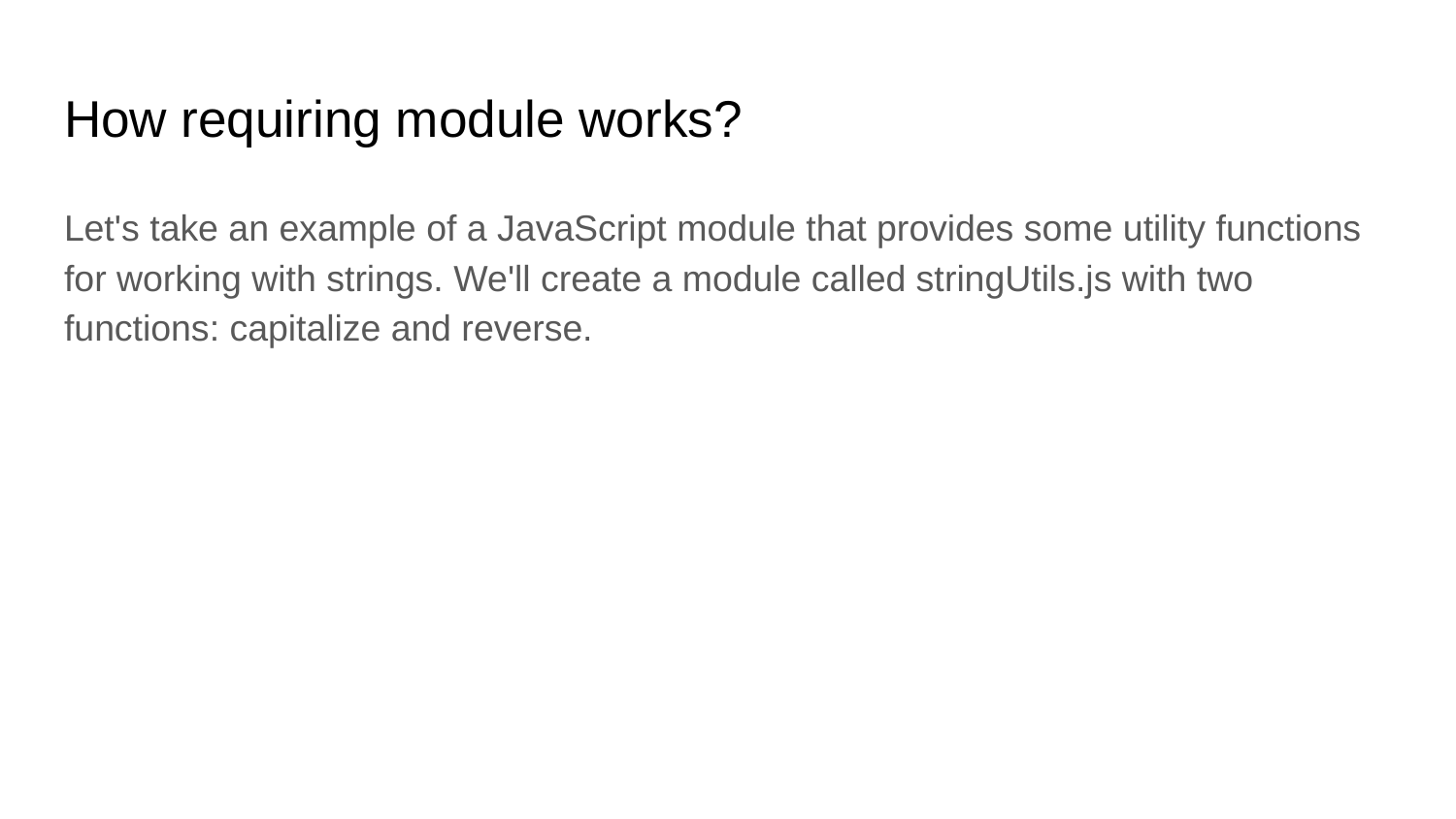

# How requiring module works?
Let's take an example of a JavaScript module that provides some utility functions for working with strings. We'll create a module called stringUtils.js with two functions: capitalize and reverse.